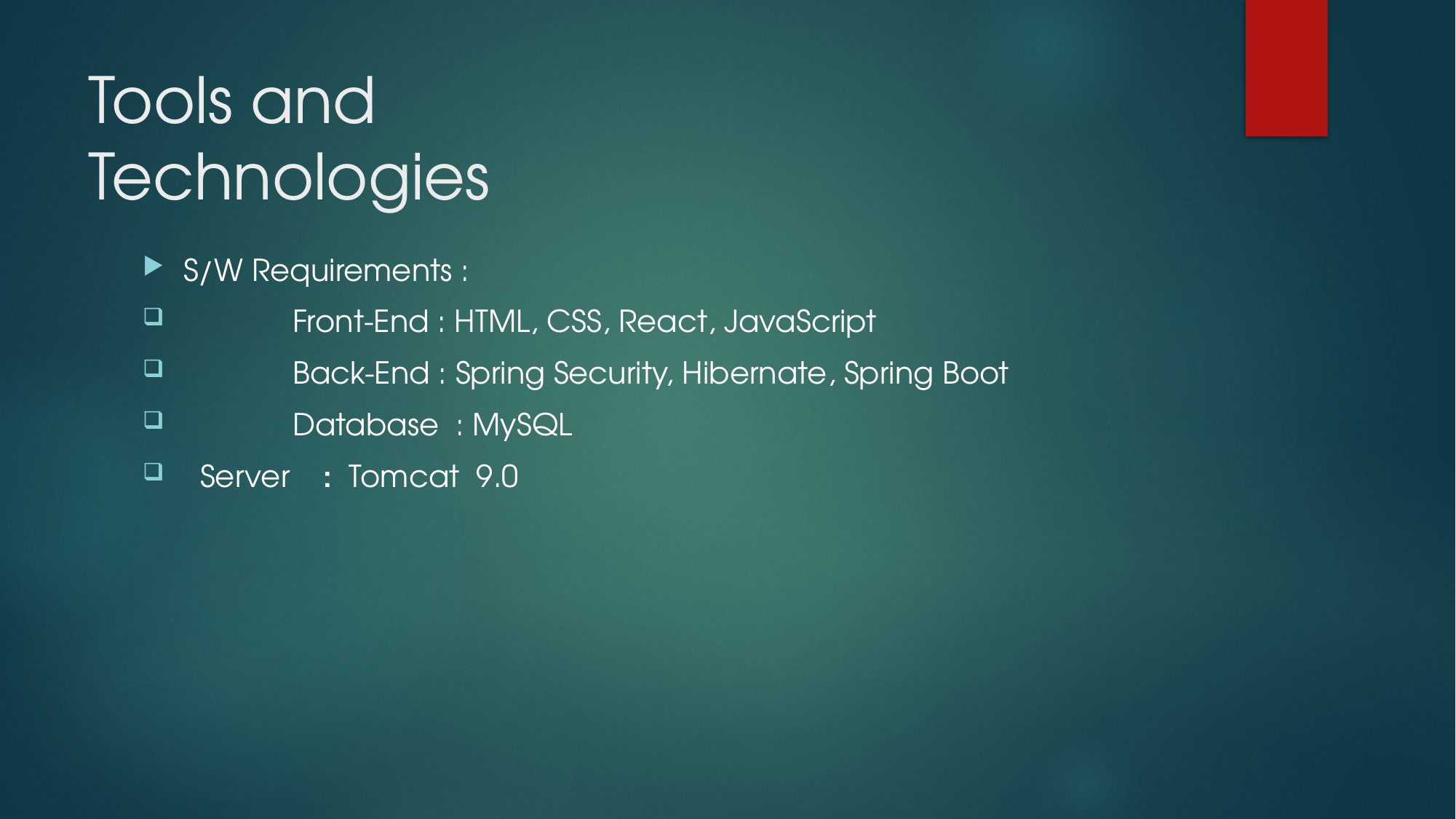

# Tools and  Technologies
S/W Requirements :
	Front-End : HTML, CSS, React, JavaScript
	Back-End : Spring Security, Hibernate, Spring Boot
	Database  : MySQL
  Server    :  Tomcat  9.0